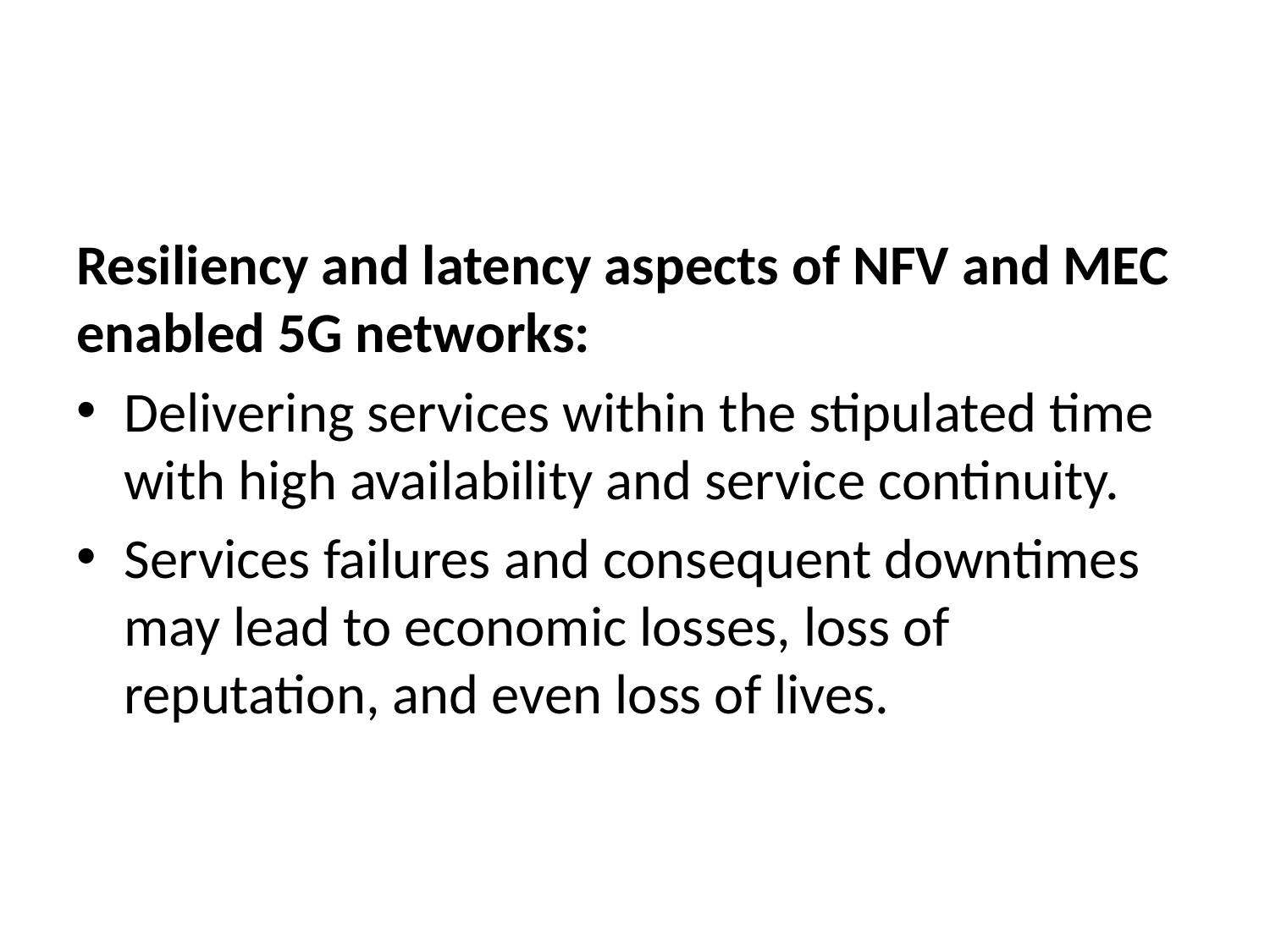

#
Resiliency and latency aspects of NFV and MEC enabled 5G networks:
Delivering services within the stipulated time with high availability and service continuity.
Services failures and consequent downtimes may lead to economic losses, loss of reputation, and even loss of lives.